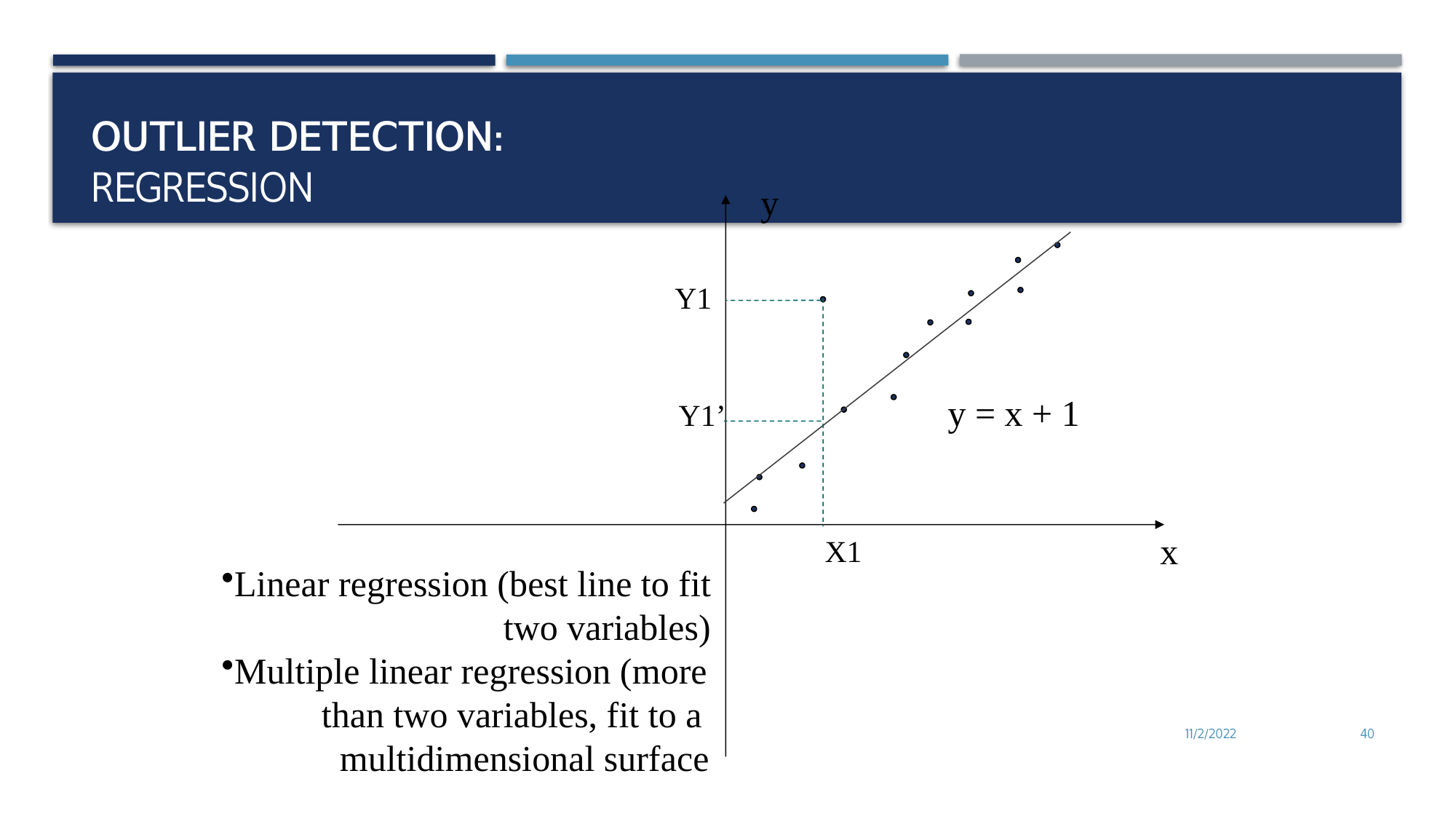

# Outlier detection: Regression
y

Y1

y = x + 1
Y1’

x

X1
Linear regression (best line to fit
		       two variables)
Multiple linear regression (more
           than two variables, fit to a
             multidimensional surface
11/2/2022
40